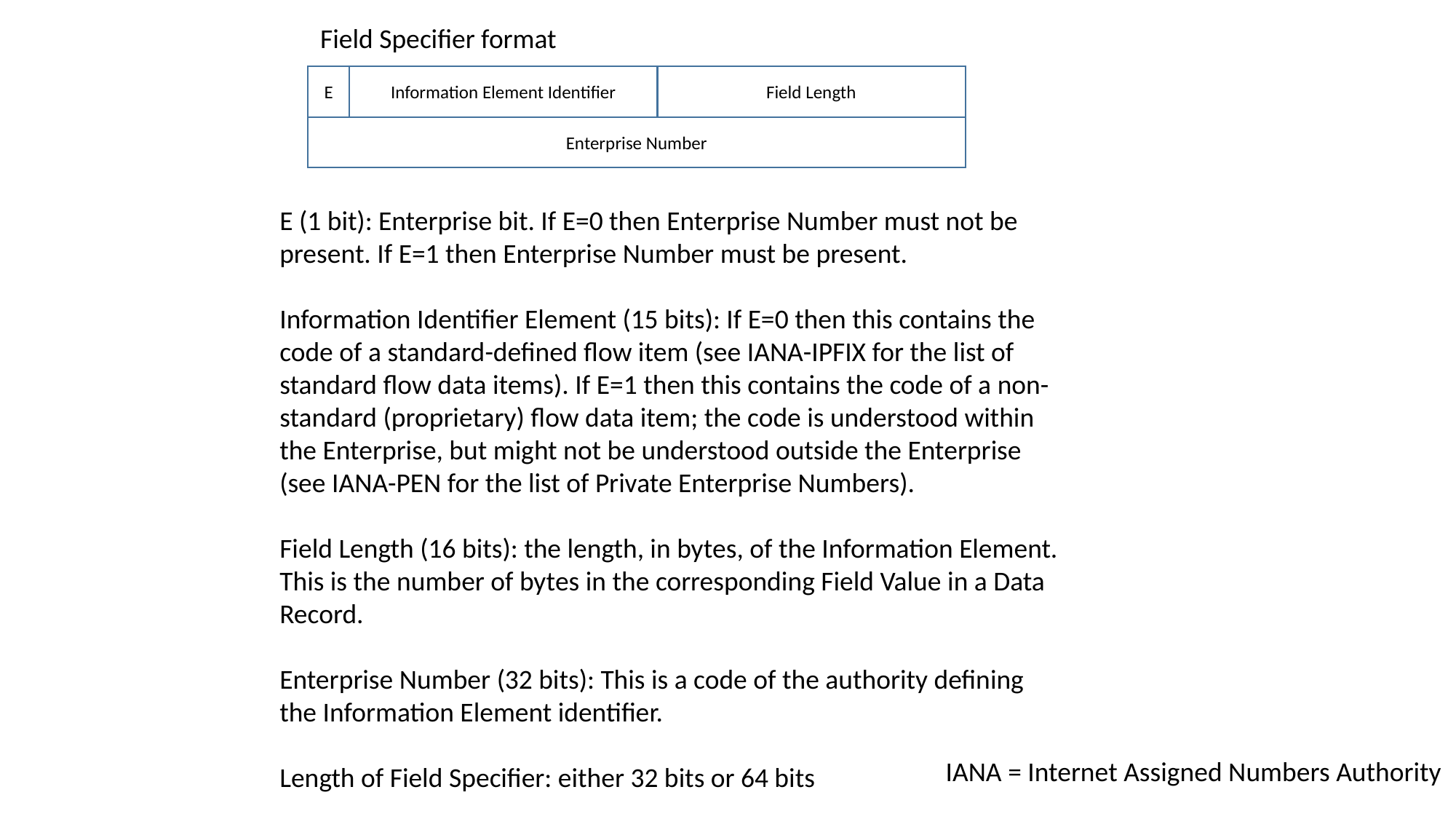

Field Specifier format
E
Information Element Identifier
Field Length
Enterprise Number
E (1 bit): Enterprise bit. If E=0 then Enterprise Number must not be present. If E=1 then Enterprise Number must be present.

Information Identifier Element (15 bits): If E=0 then this contains the code of a standard-defined flow item (see IANA-IPFIX for the list of standard flow data items). If E=1 then this contains the code of a non-standard (proprietary) flow data item; the code is understood within the Enterprise, but might not be understood outside the Enterprise (see IANA-PEN for the list of Private Enterprise Numbers).

Field Length (16 bits): the length, in bytes, of the Information Element. This is the number of bytes in the corresponding Field Value in a Data Record.

Enterprise Number (32 bits): This is a code of the authority defining the Information Element identifier.

Length of Field Specifier: either 32 bits or 64 bits
IANA = Internet Assigned Numbers Authority